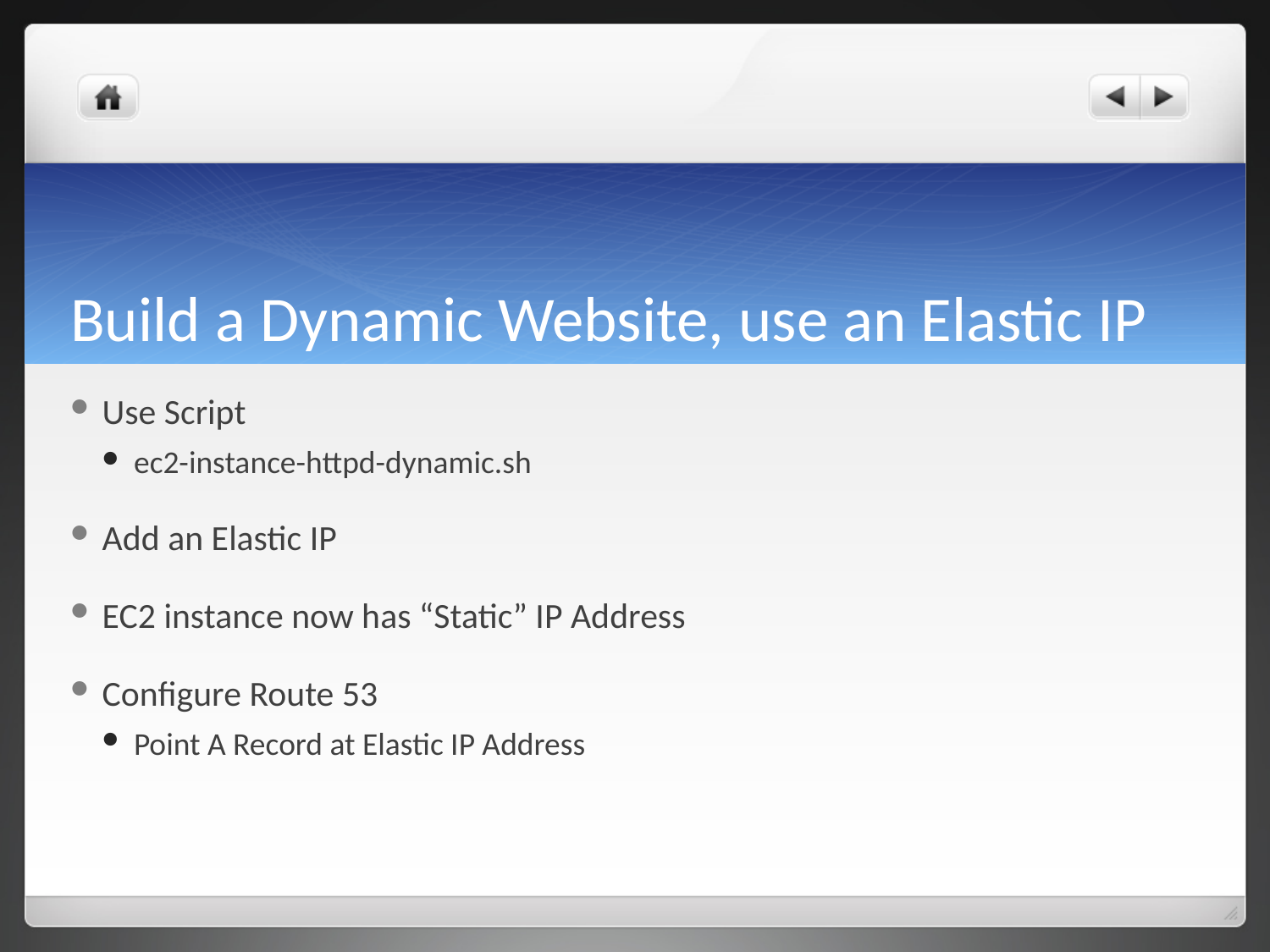

# Build a Dynamic Website, use an Elastic IP
Use Script
ec2-instance-httpd-dynamic.sh
Add an Elastic IP
EC2 instance now has “Static” IP Address
Configure Route 53
Point A Record at Elastic IP Address